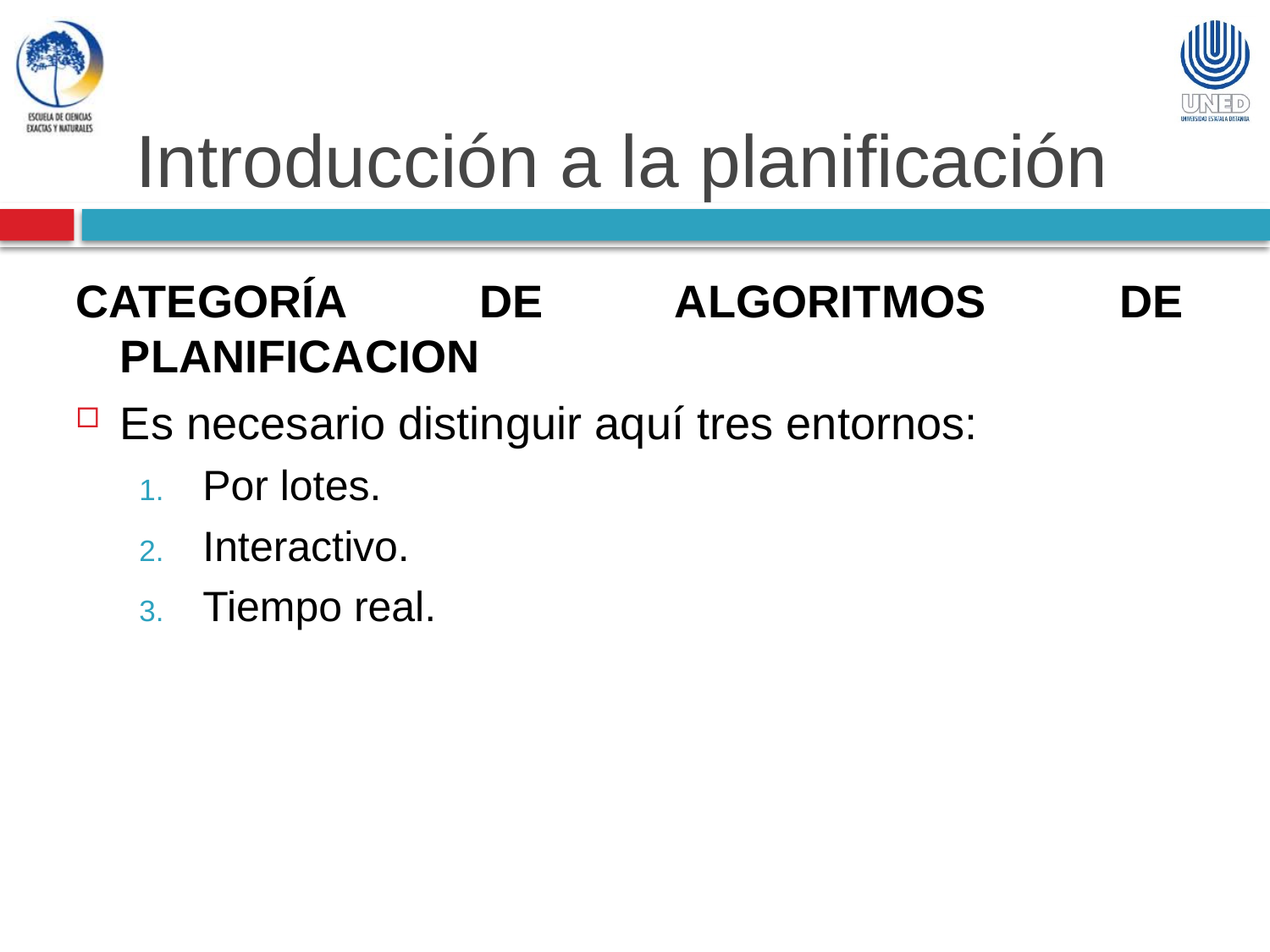

Introducción a la planificación
CATEGORÍA DE ALGORITMOS DE PLANIFICACION
Es necesario distinguir aquí tres entornos:
Por lotes.
Interactivo.
Tiempo real.